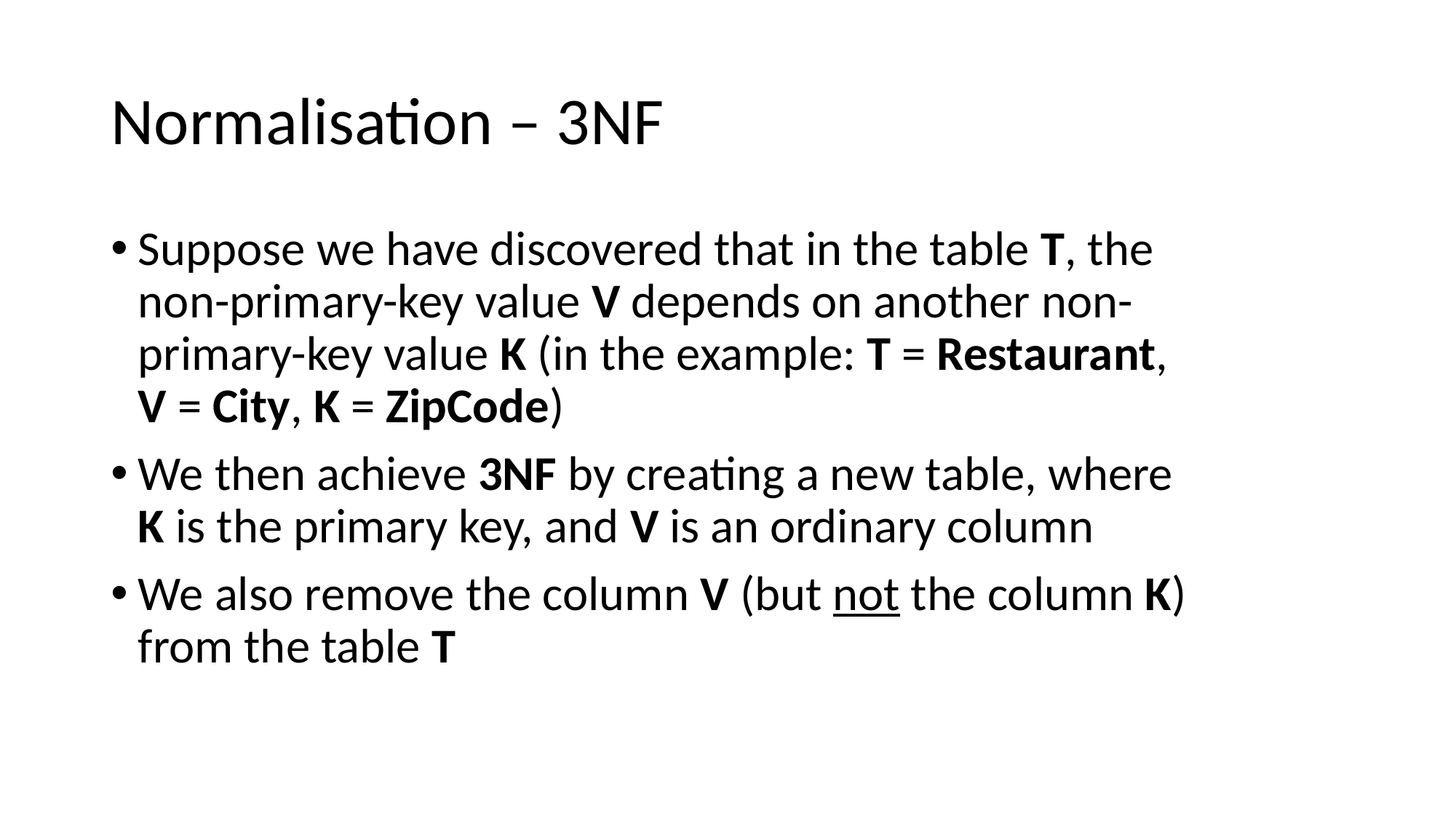

# Normalisation – 3NF
Suppose we have discovered that in the table T, the non-primary-key value V depends on another non-primary-key value K (in the example: T = Restaurant, V = City, K = ZipCode)
We then achieve 3NF by creating a new table, where K is the primary key, and V is an ordinary column
We also remove the column V (but not the column K) from the table T